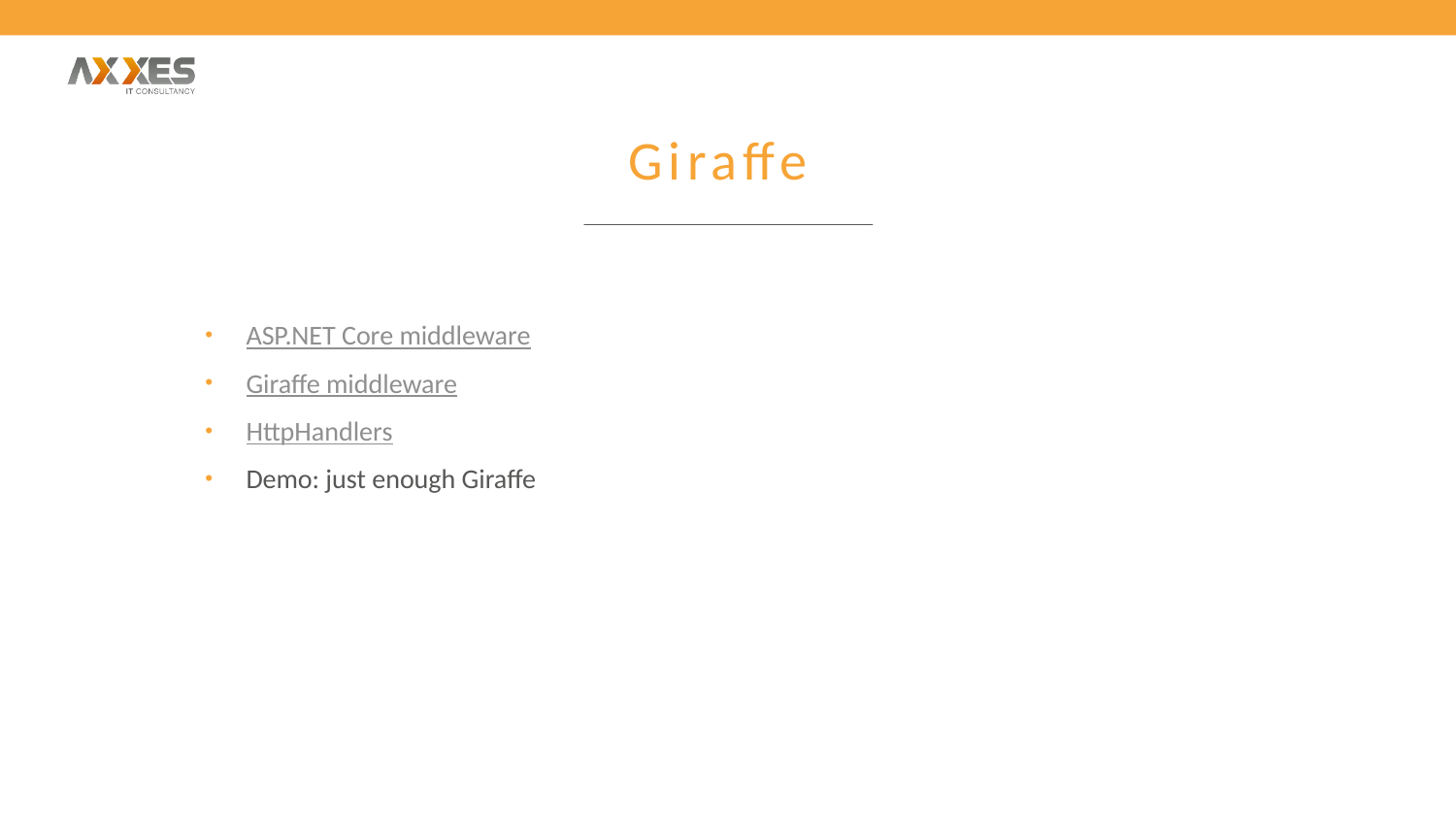

# Giraffe
ASP.NET Core middleware
Giraffe middleware
HttpHandlers
Demo: just enough Giraffe